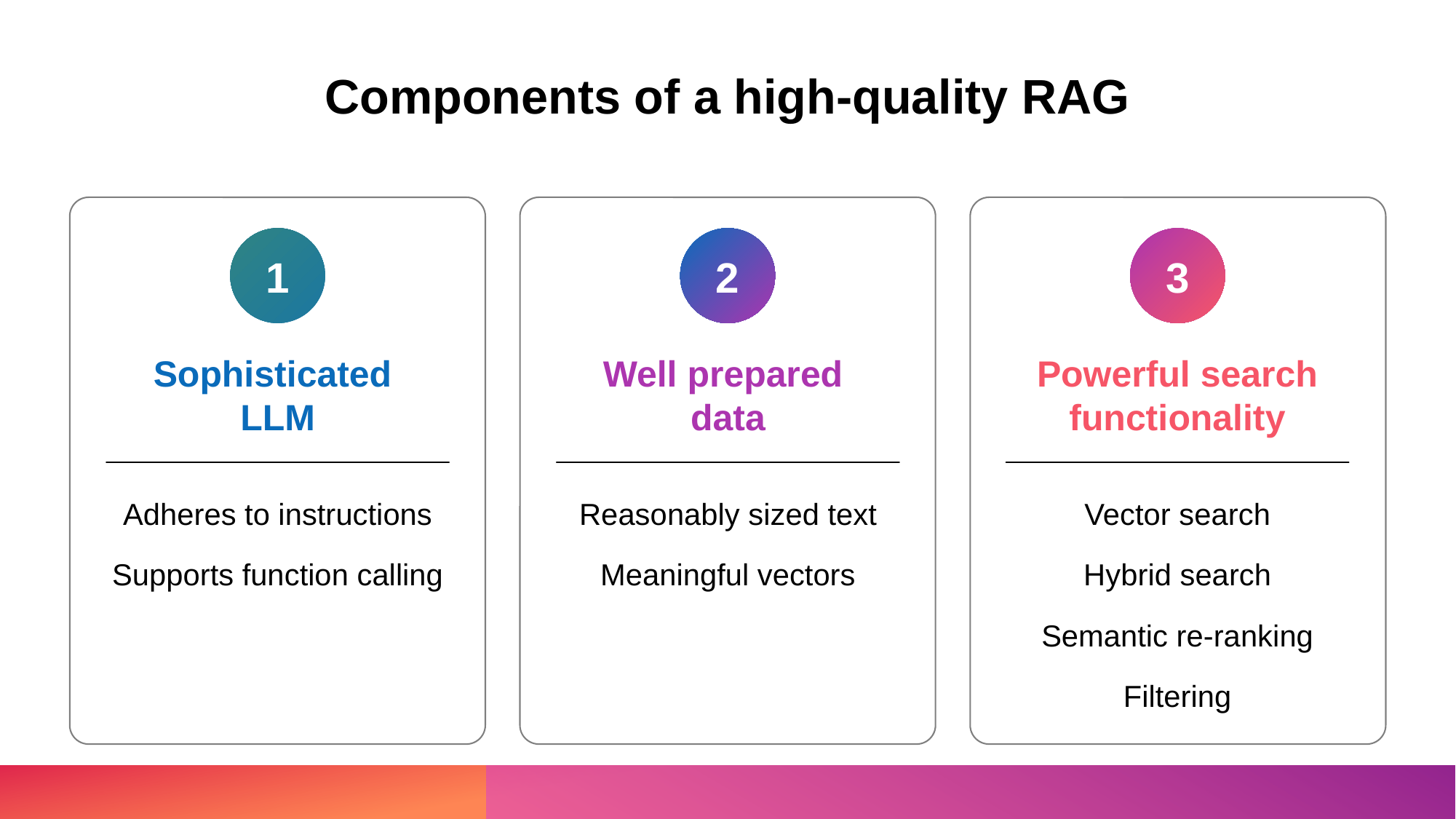

# Components of a high-quality RAG

1
2
3
Sophisticated
LLM
Well prepared
data
Powerful search functionality
Adheres to instructions
Supports function calling
Reasonably sized text
Meaningful vectors
Vector search
Hybrid search
Semantic re-ranking
Filtering